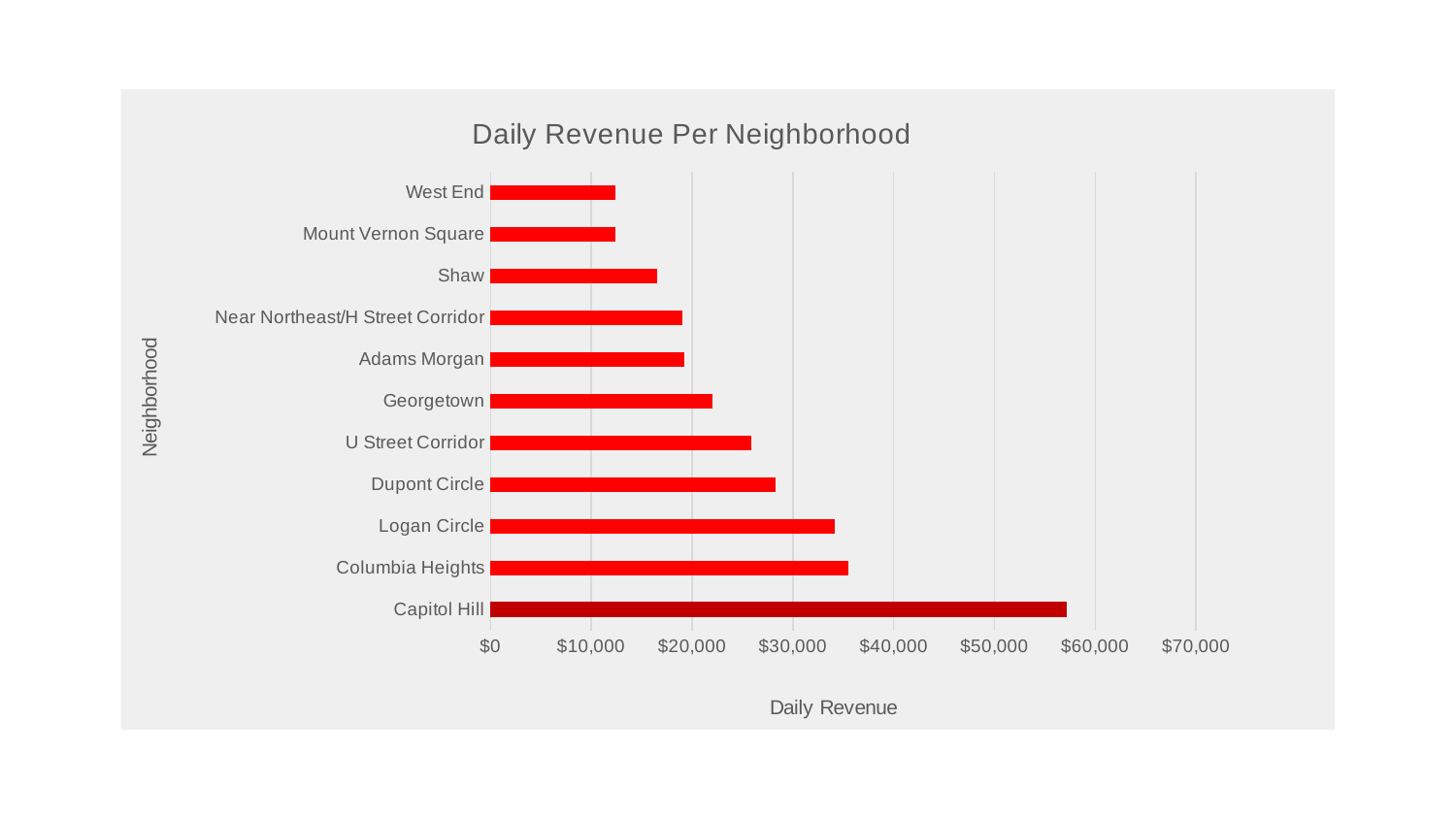

### Chart: Daily Revenue Per Neighborhood

| Category |  |
|---|---|
| Capitol Hill | 57176.0 |
| Columbia Heights | 35523.0 |
| Logan Circle | 34161.0 |
| Dupont Circle | 28262.0 |
| U Street Corridor | 25880.0 |
| Georgetown | 22056.0 |
| Adams Morgan | 19268.0 |
| Near Northeast/H Street Corridor | 19011.0 |
| Shaw | 16524.0 |
| Mount Vernon Square | 12412.0 |
| West End | 12380.0 |